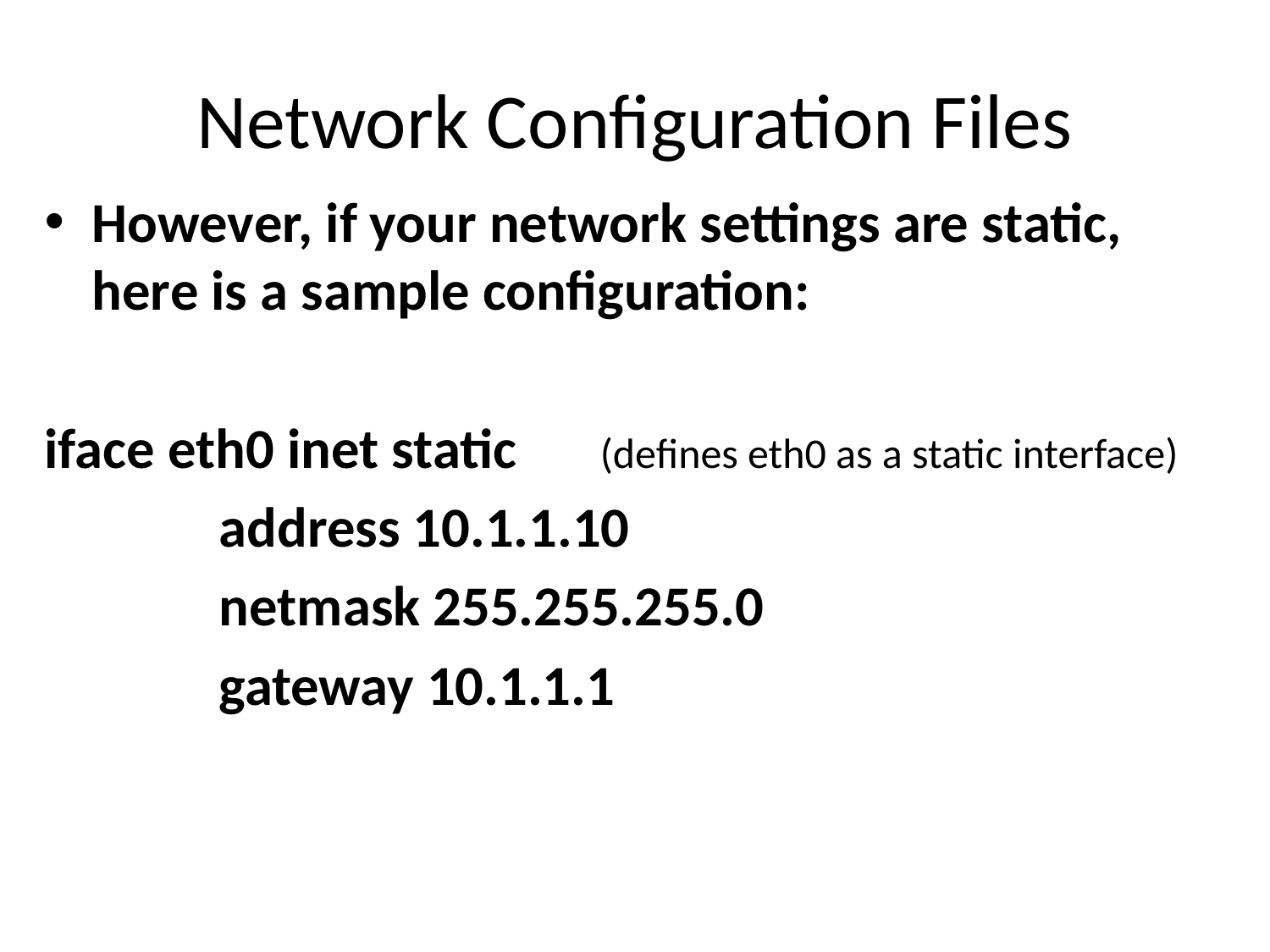

# Network Configuration Files
However, if your network settings are static, here is a sample configuration:

iface eth0 inet static 	(defines eth0 as a static interface)
		address 10.1.1.10
		netmask 255.255.255.0
		gateway 10.1.1.1